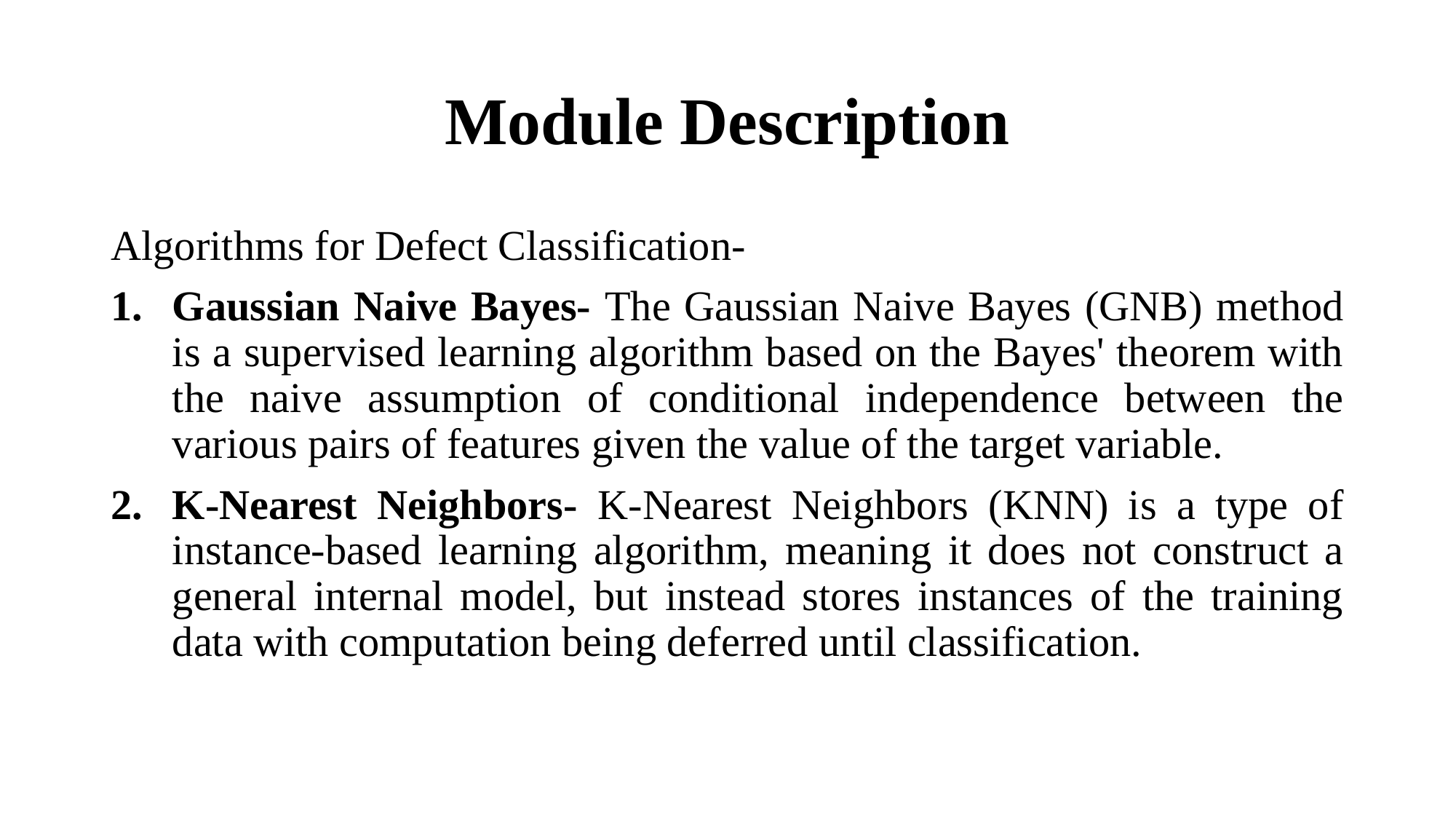

# Module Description
Algorithms for Defect Classification-
Gaussian Naive Bayes- The Gaussian Naive Bayes (GNB) method is a supervised learning algorithm based on the Bayes' theorem with the naive assumption of conditional independence between the various pairs of features given the value of the target variable.
K-Nearest Neighbors- K-Nearest Neighbors (KNN) is a type of instance-based learning algorithm, meaning it does not construct a general internal model, but instead stores instances of the training data with computation being deferred until classification.